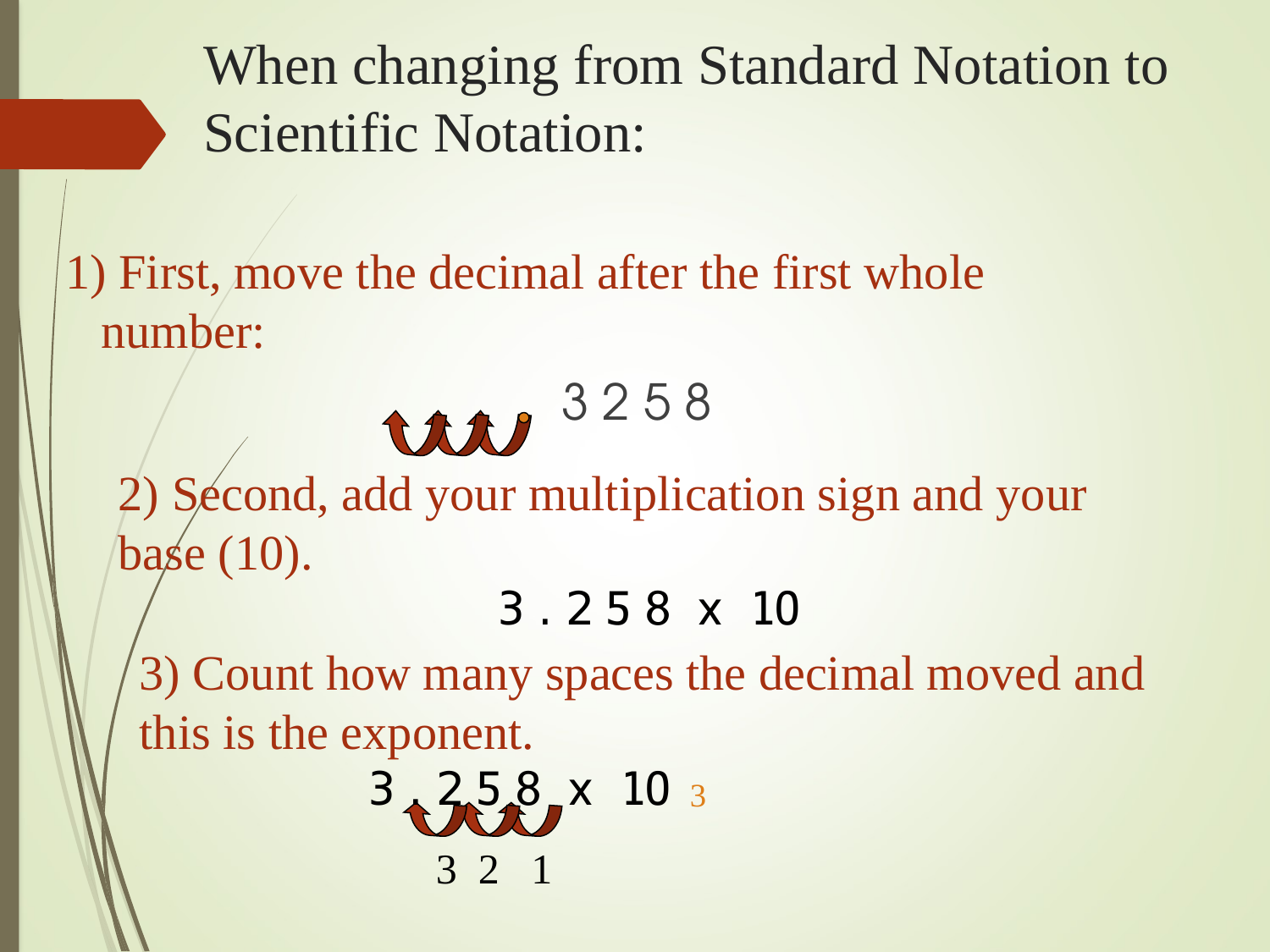

# When changing from Standard Notation to Scientific Notation:
1) First, move the decimal after the first whole number:
			               3 2 5 8

2) Second, add your multiplication sign and your base (10).
			3 . 2 5 8  x  10
3) Count how many spaces the decimal moved and this is the exponent.
                3 . 2 5 8  x  10

3

3
2
1